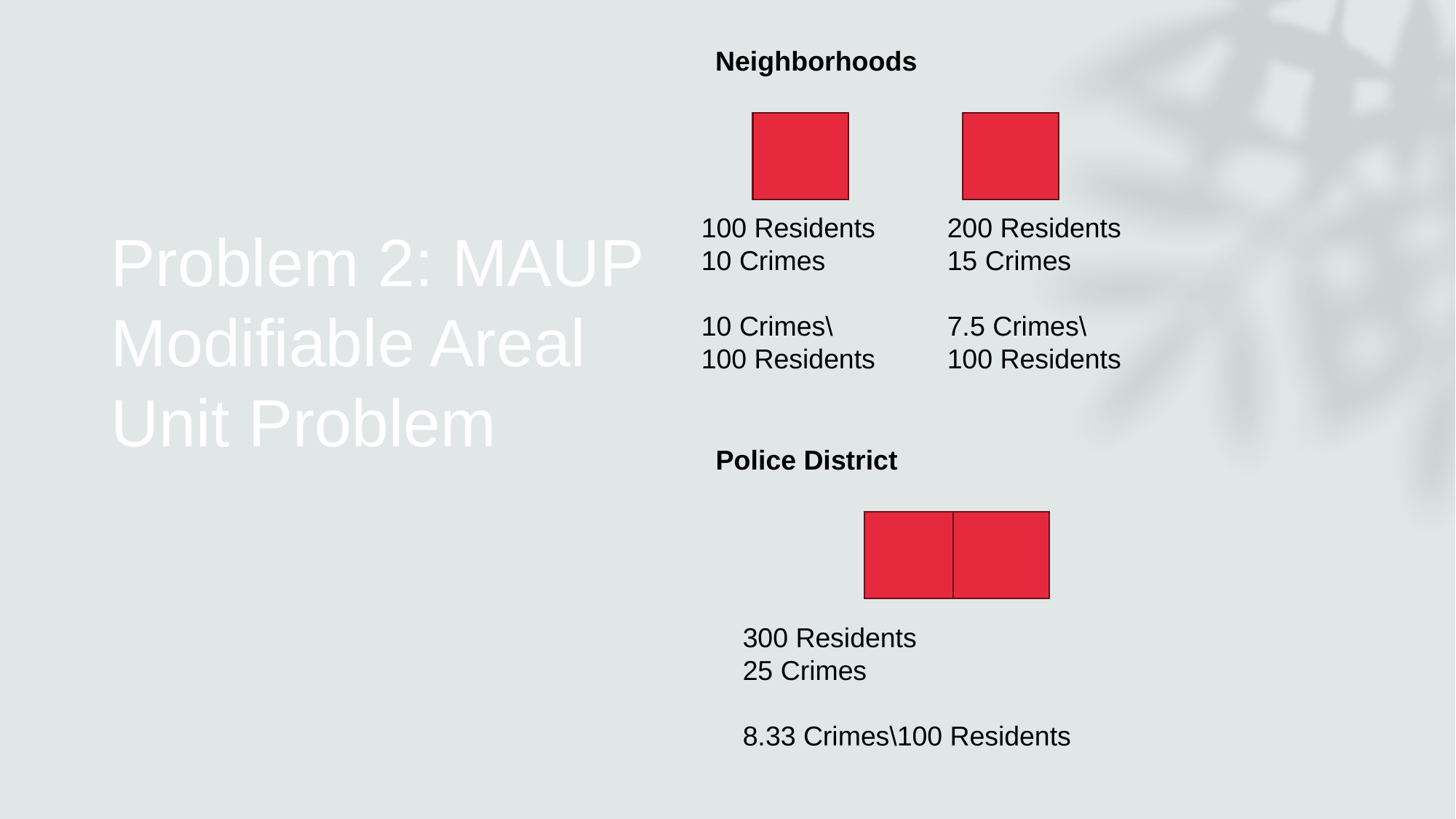

Neighborhoods
# Problem 2: MAUP Modifiable Areal Unit Problem

100 Residents
10 Crimes

10 Crimes\
100 Residents
200 Residents
15 Crimes

7.5 Crimes\
100 Residents
Police District

300 Residents
25 Crimes

8.33 Crimes\100 Residents